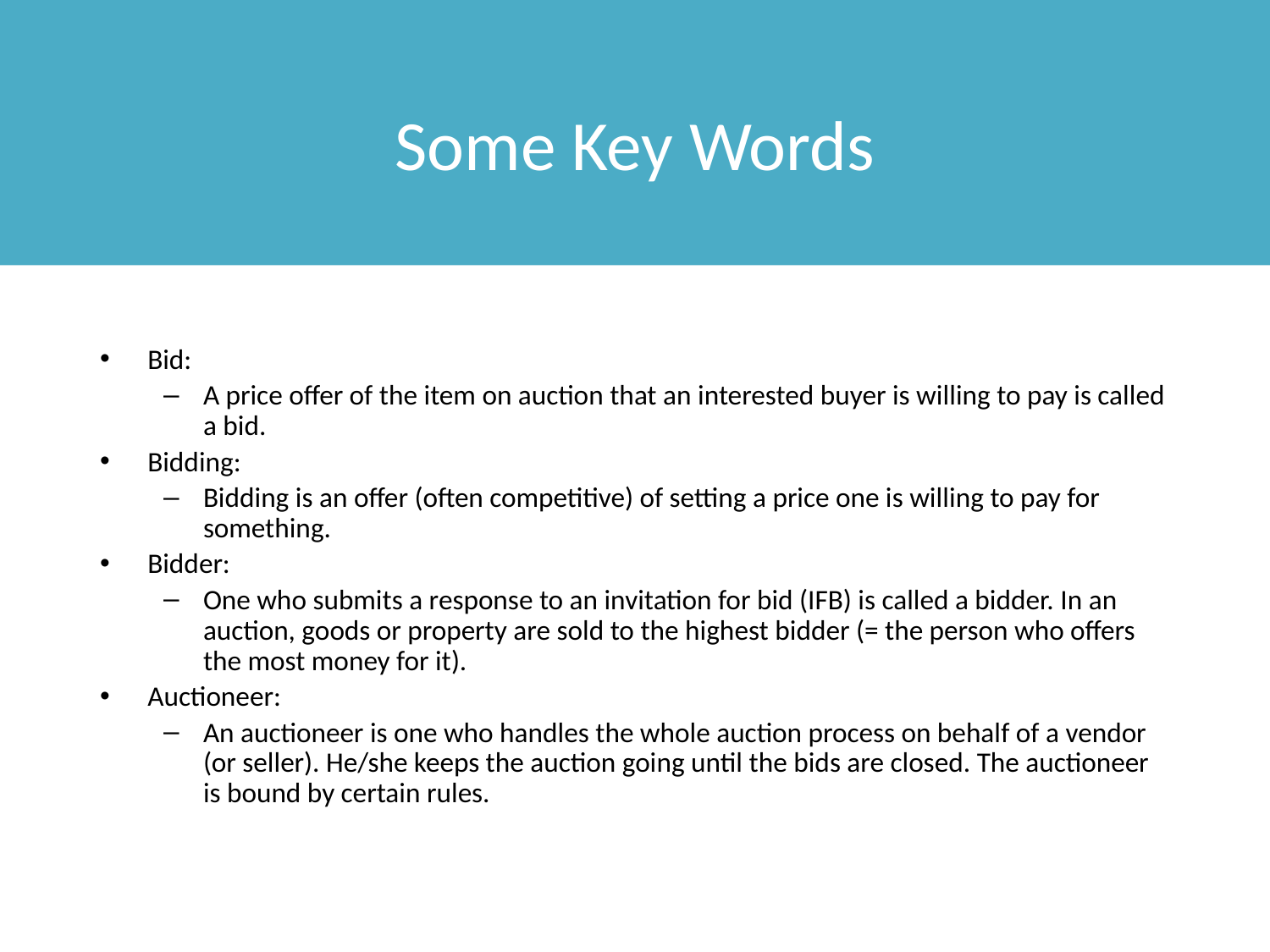

# Some Key Words
Bid:
A price offer of the item on auction that an interested buyer is willing to pay is called a bid.
Bidding:
Bidding is an offer (often competitive) of setting a price one is willing to pay for something.
Bidder:
One who submits a response to an invitation for bid (IFB) is called a bidder. In an auction, goods or property are sold to the highest bidder (= the person who offers the most money for it).
Auctioneer:
An auctioneer is one who handles the whole auction process on behalf of a vendor (or seller). He/she keeps the auction going until the bids are closed. The auctioneer is bound by certain rules.